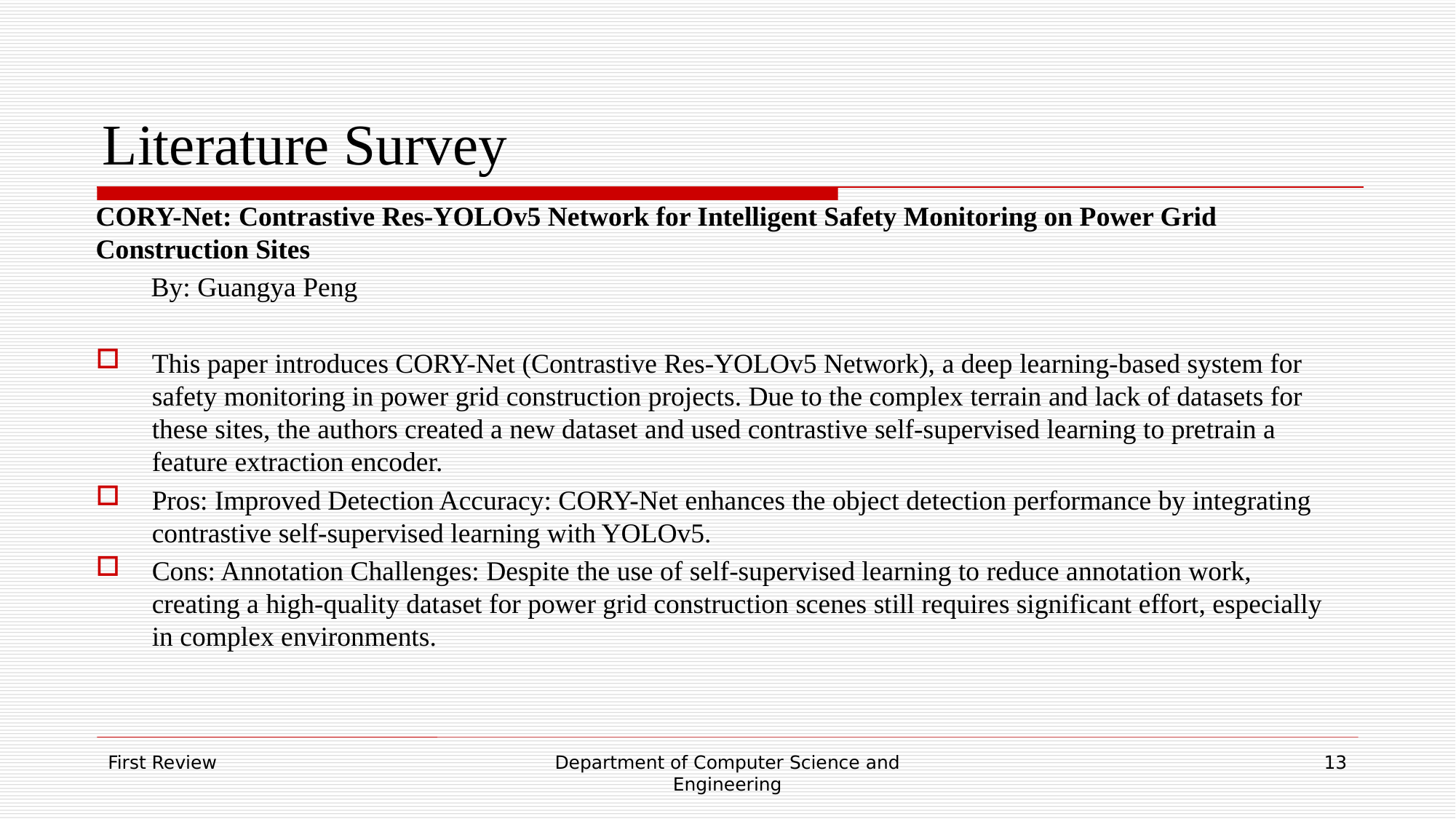

# Literature Survey
CORY-Net: Contrastive Res-YOLOv5 Network for Intelligent Safety Monitoring on Power Grid Construction Sites
        By: Guangya Peng

This paper introduces CORY-Net (Contrastive Res-YOLOv5 Network), a deep learning-based system for safety monitoring in power grid construction projects. Due to the complex terrain and lack of datasets for these sites, the authors created a new dataset and used contrastive self-supervised learning to pretrain a feature extraction encoder.
Pros: Improved Detection Accuracy: CORY-Net enhances the object detection performance by integrating contrastive self-supervised learning with YOLOv5.
Cons: Annotation Challenges: Despite the use of self-supervised learning to reduce annotation work, creating a high-quality dataset for power grid construction scenes still requires significant effort, especially in complex environments.
First Review
Department of Computer Science and Engineering
13